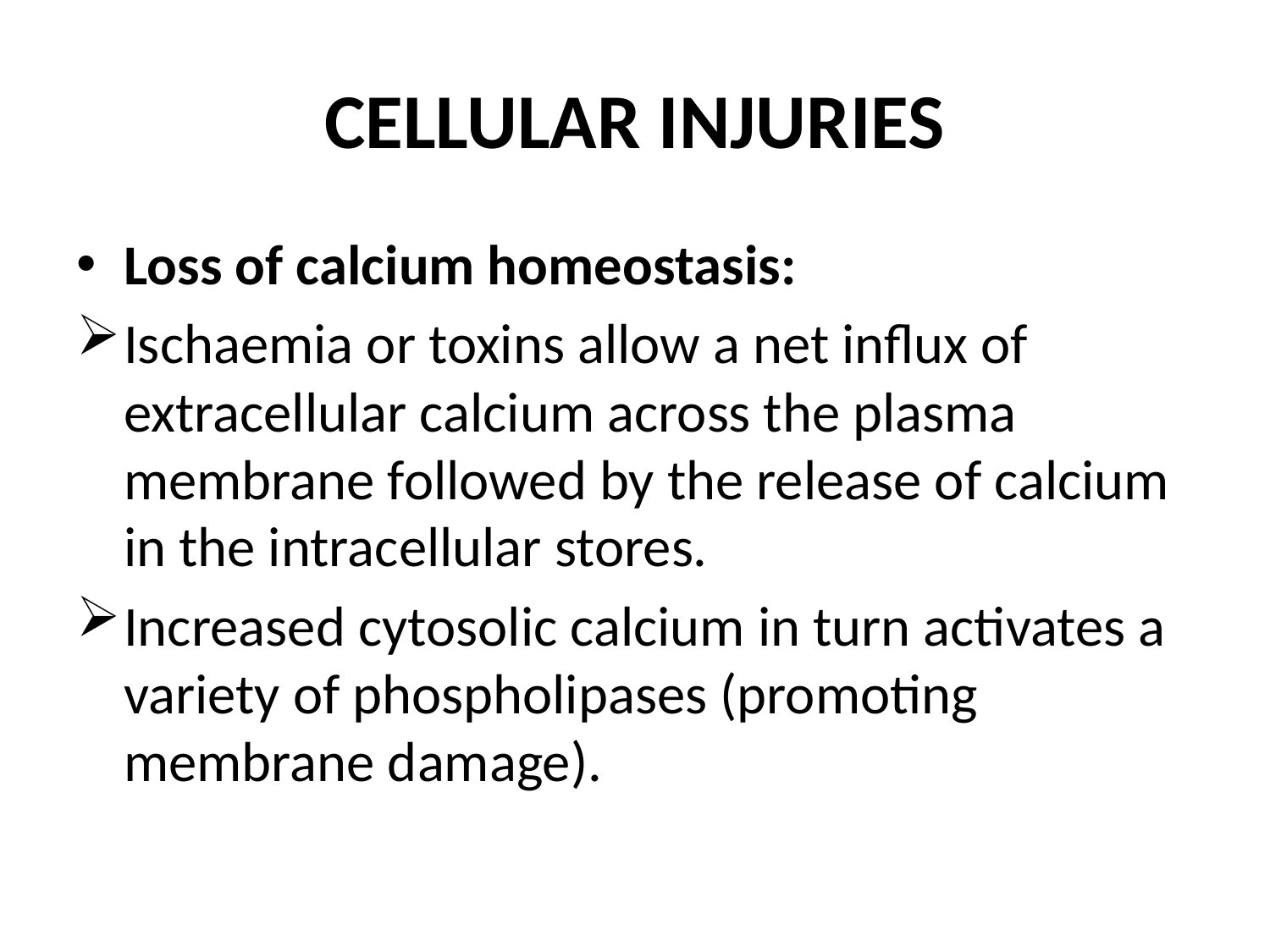

# CELLULAR INJURIES
Loss of calcium homeostasis:
Ischaemia or toxins allow a net influx of extracellular calcium across the plasma membrane followed by the release of calcium in the intracellular stores.
Increased cytosolic calcium in turn activates a variety of phospholipases (promoting membrane damage).